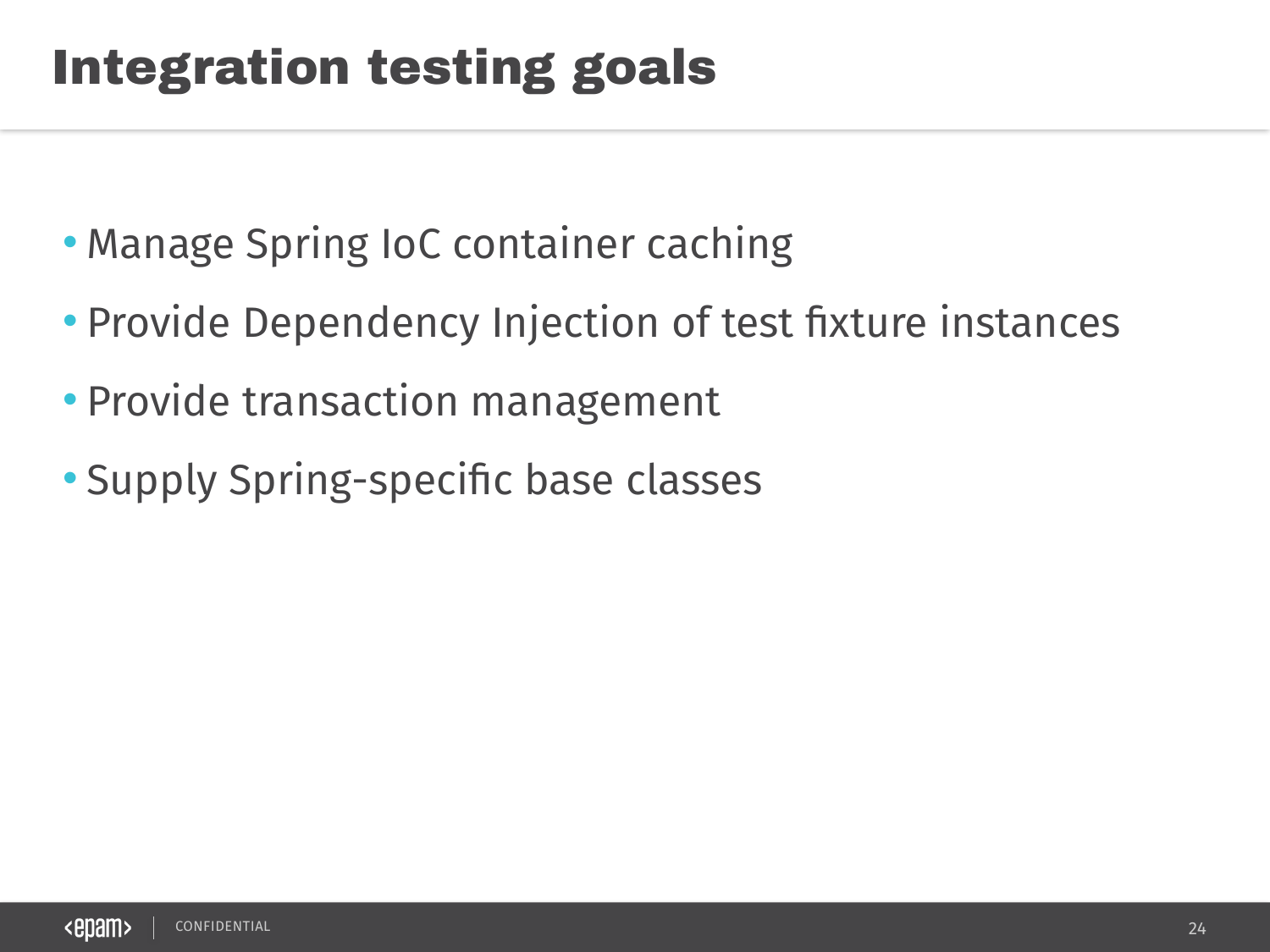

Integration testing goals
Manage Spring IoC container caching
Provide Dependency Injection of test fixture instances
Provide transaction management
Supply Spring-specific base classes